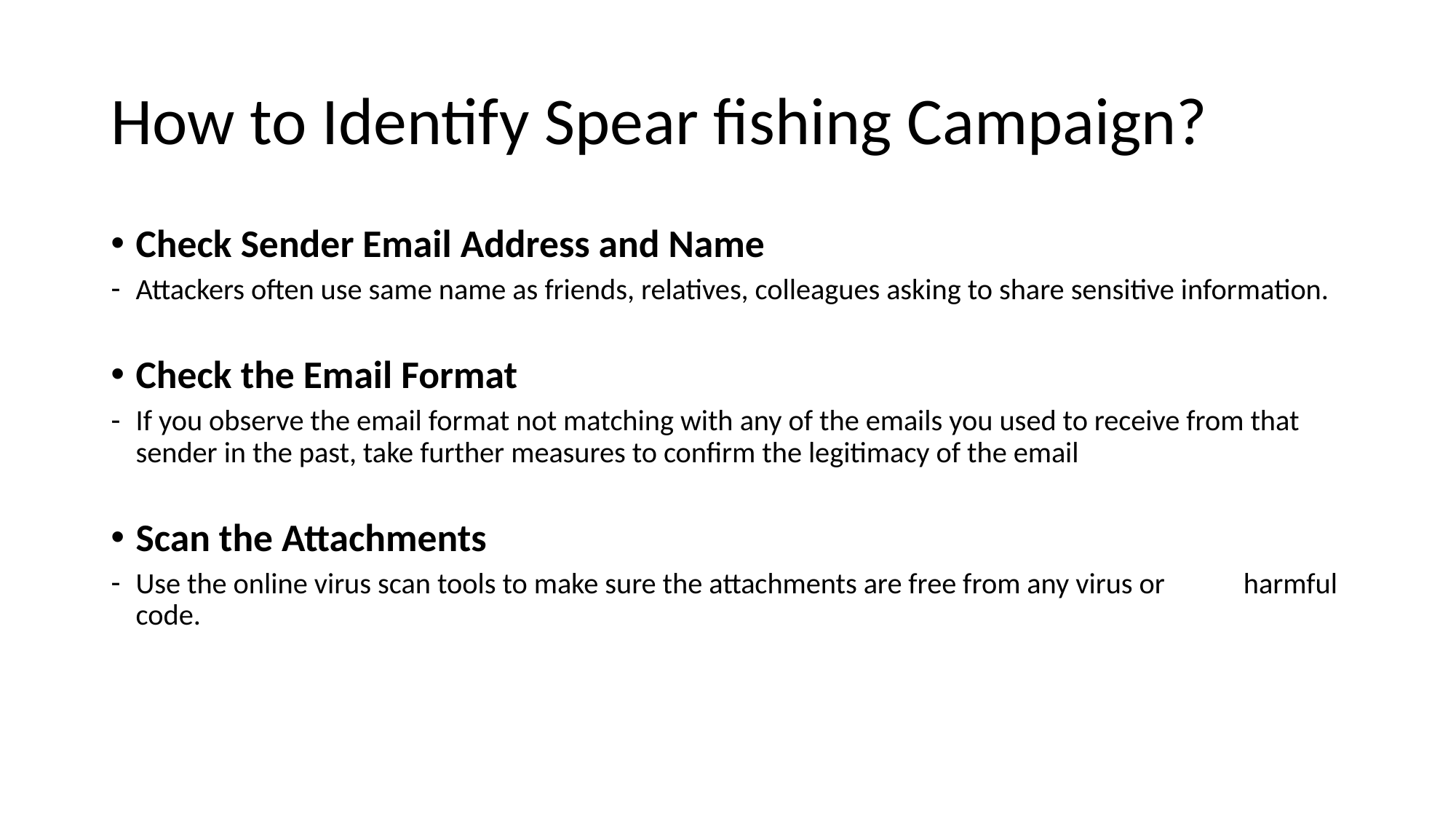

# How to Identify Spear fishing Campaign?
Check Sender Email Address and Name
Attackers often use same name as friends, relatives, colleagues asking to share sensitive information.

Check the Email Format
If you observe the email format not matching with any of the emails you used to receive from that sender in the past, take further measures to confirm the legitimacy of the email

Scan the Attachments
Use the online virus scan tools to make sure the attachments are free from any virus or            harmful code.